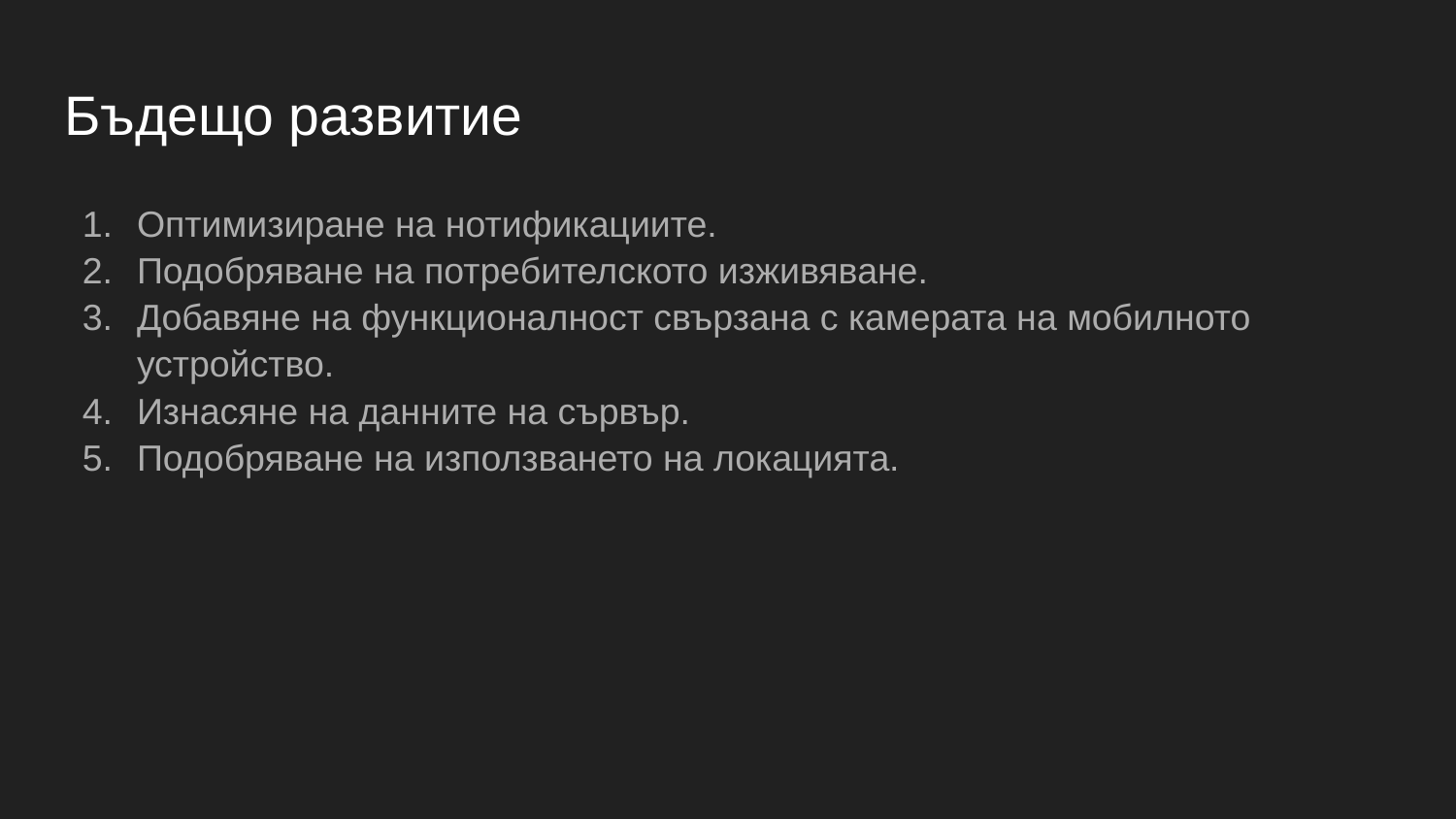

# Бъдещо развитие
Оптимизиране на нотификациите.
Подобряване на потребителското изживяване.
Добавяне на функционалност свързана с камерата на мобилното устройство.
Изнасяне на данните на сървър.
Подобряване на използването на локацията.